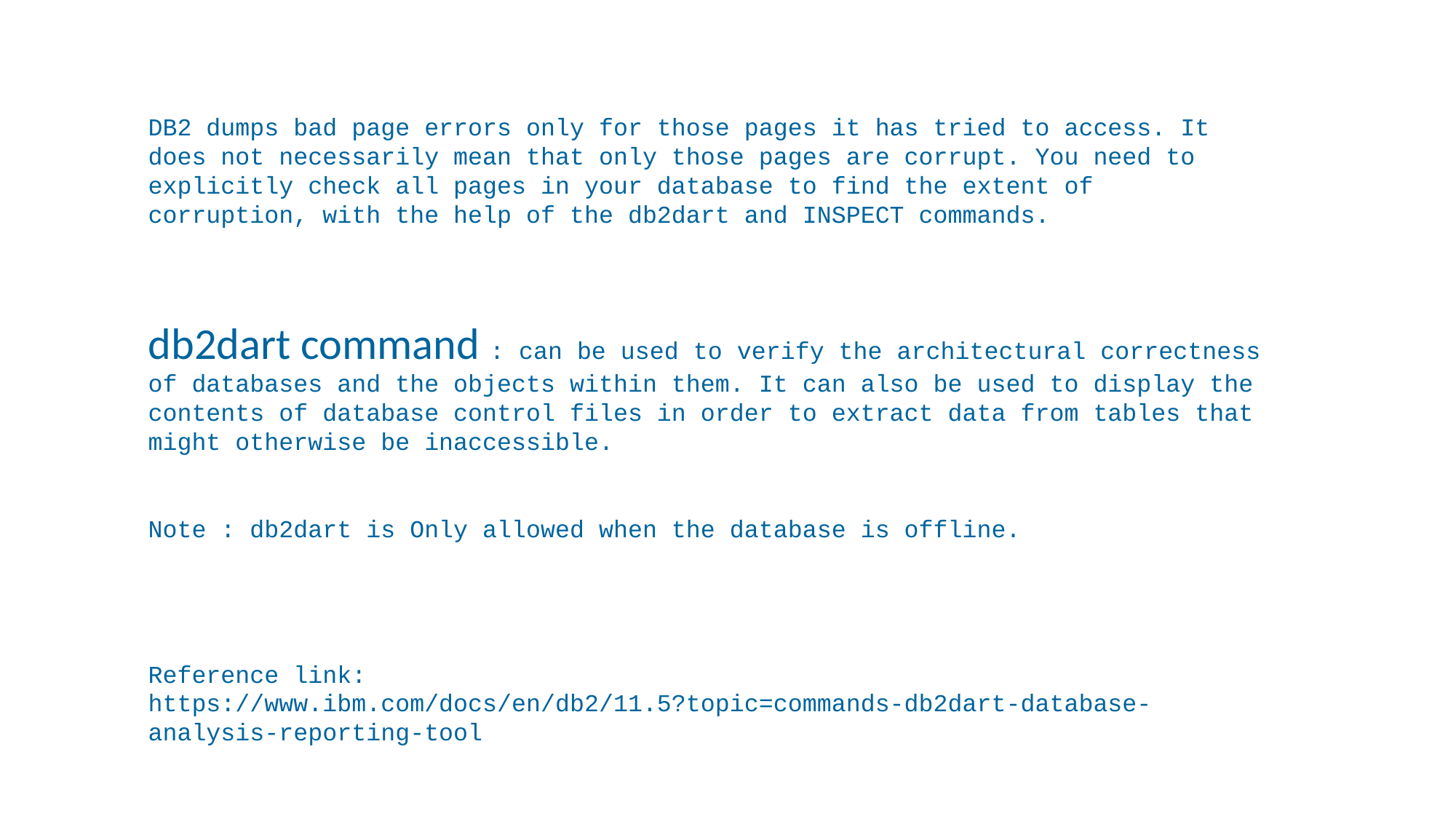

DB2 dumps bad page errors only for those pages it has tried to access. It does not necessarily mean that only those pages are corrupt. You need to explicitly check all pages in your database to find the extent of corruption, with the help of the db2dart and INSPECT commands.

db2dart command : can be used to verify the architectural correctness of databases and the objects within them. It can also be used to display the contents of database control files in order to extract data from tables that might otherwise be inaccessible.
Note : db2dart is Only allowed when the database is offline.

Reference link:
https://www.ibm.com/docs/en/db2/11.5?topic=commands-db2dart-database-analysis-reporting-tool